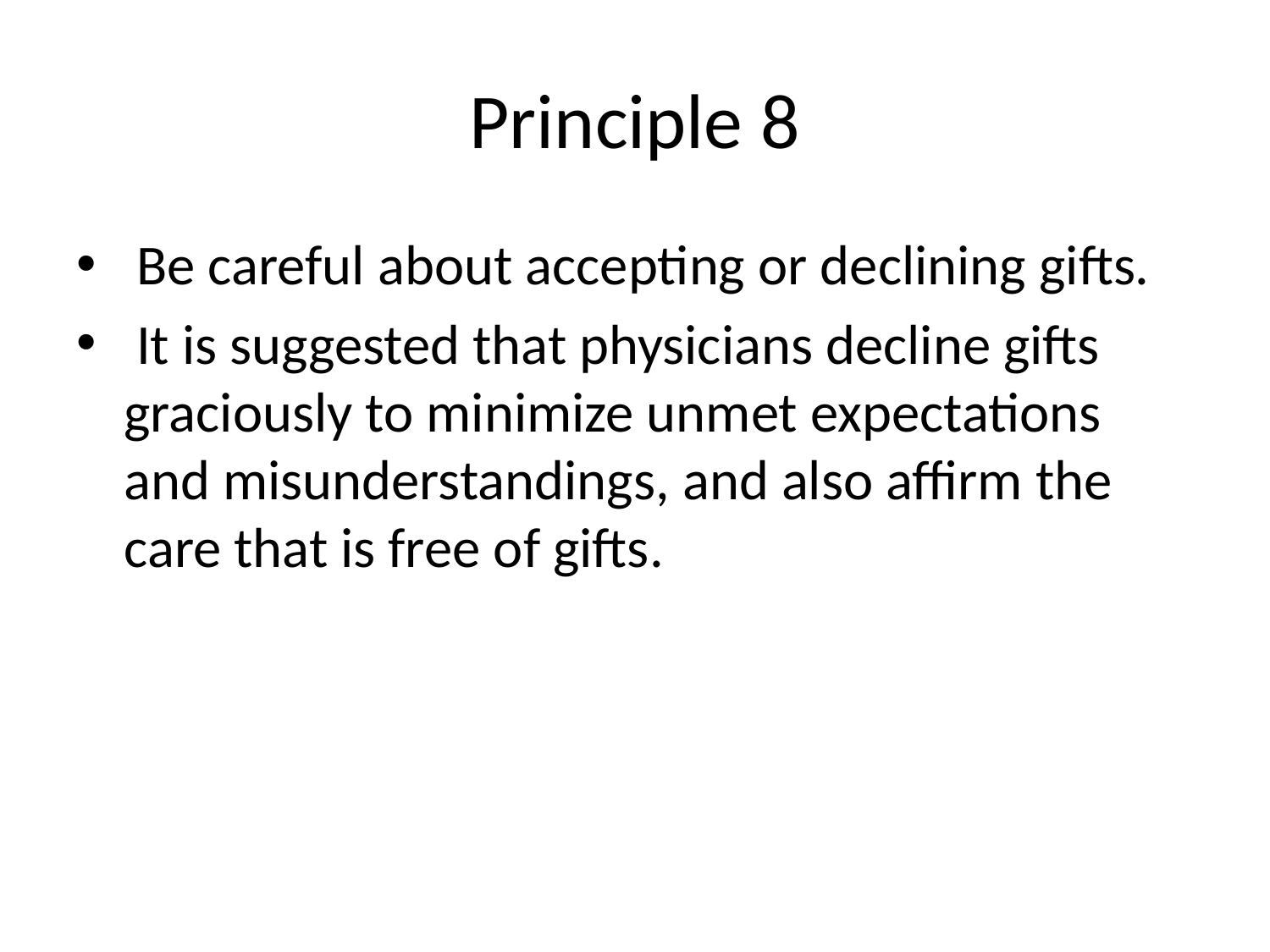

# Principle 8
 Be careful about accepting or declining gifts.
 It is suggested that physicians decline gifts graciously to minimize unmet expectations and misunderstandings, and also affirm the care that is free of gifts.